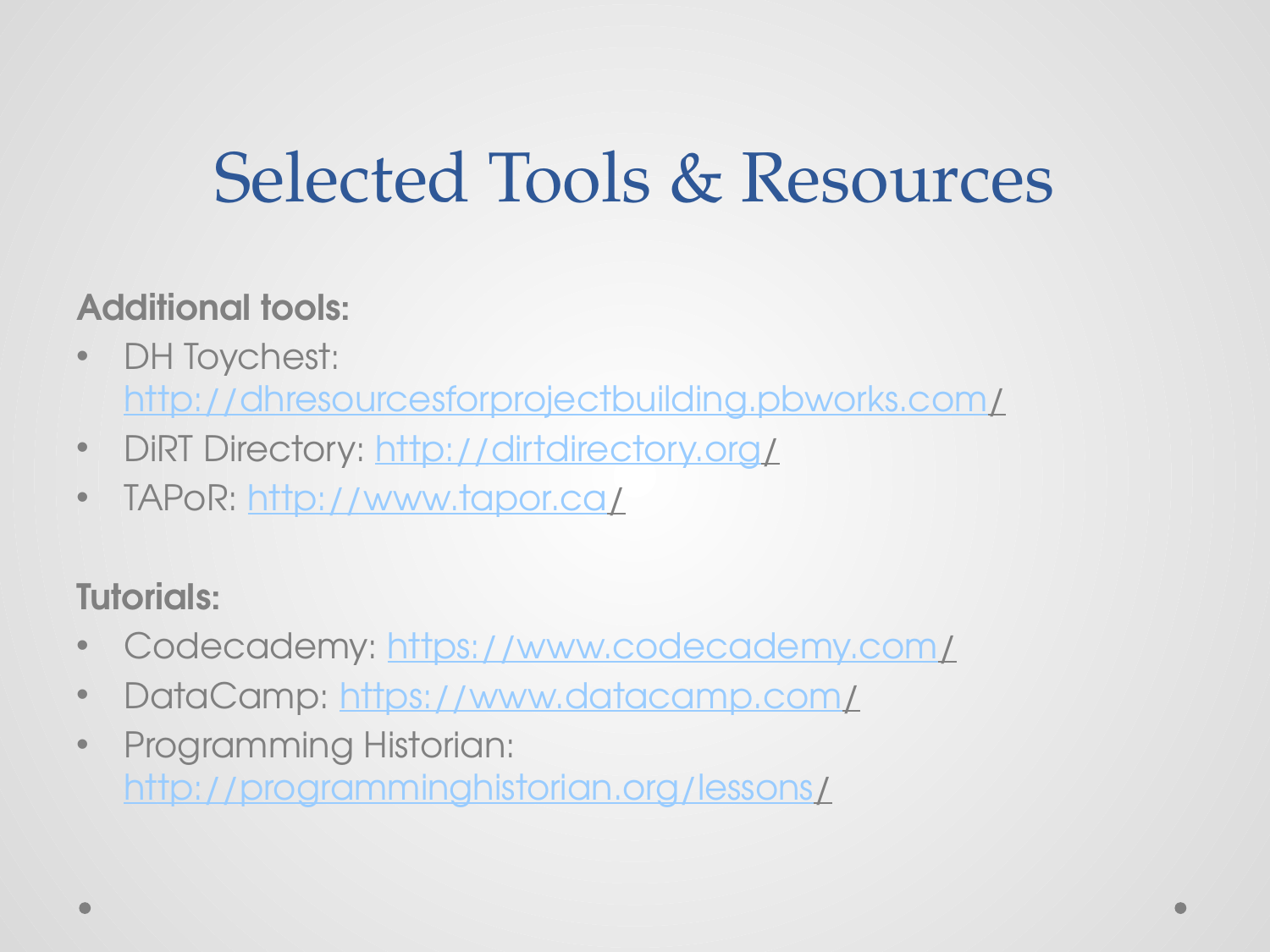

# Selected Tools & Resources
Additional tools:
DH Toychest: http://dhresourcesforprojectbuilding.pbworks.com/
DiRT Directory: http://dirtdirectory.org/
TAPoR: http://www.tapor.ca/

Tutorials:
Codecademy: https://www.codecademy.com/
DataCamp: https://www.datacamp.com/
Programming Historian: http://programminghistorian.org/lessons/